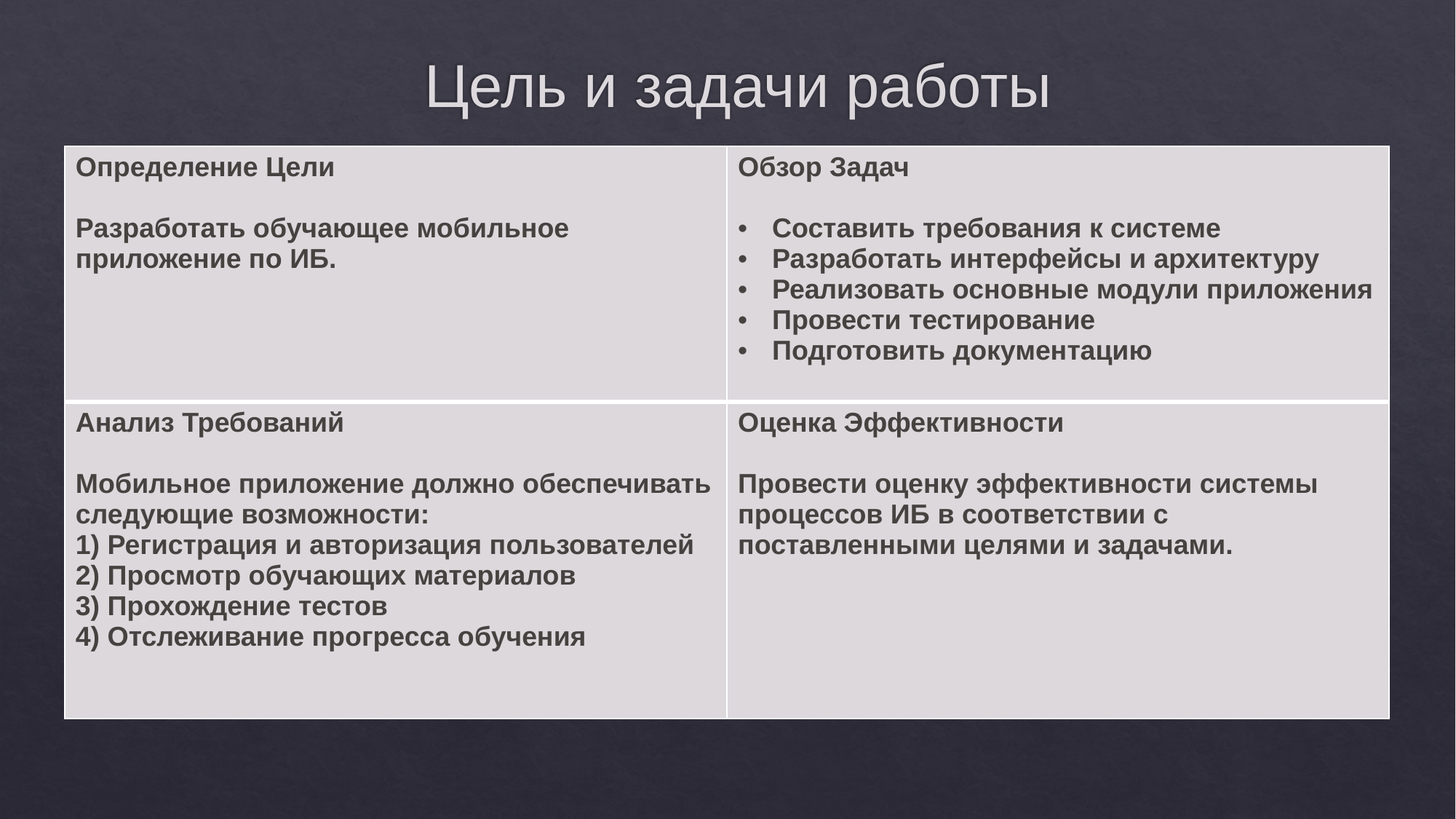

# Цель и задачи работы
| Определение Цели Разработать обучающее мобильное приложение по ИБ. | Обзор Задач Составить требования к системе Разработать интерфейсы и архитектуру Реализовать основные модули приложения Провести тестирование Подготовить документацию |
| --- | --- |
| Анализ Требований Мобильное приложение должно обеспечивать следующие возможности: 1) Регистрация и авторизация пользователей 2) Просмотр обучающих материалов 3) Прохождение тестов 4) Отслеживание прогресса обучения | Оценка Эффективности Провести оценку эффективности системы процессов ИБ в соответствии с поставленными целями и задачами. |